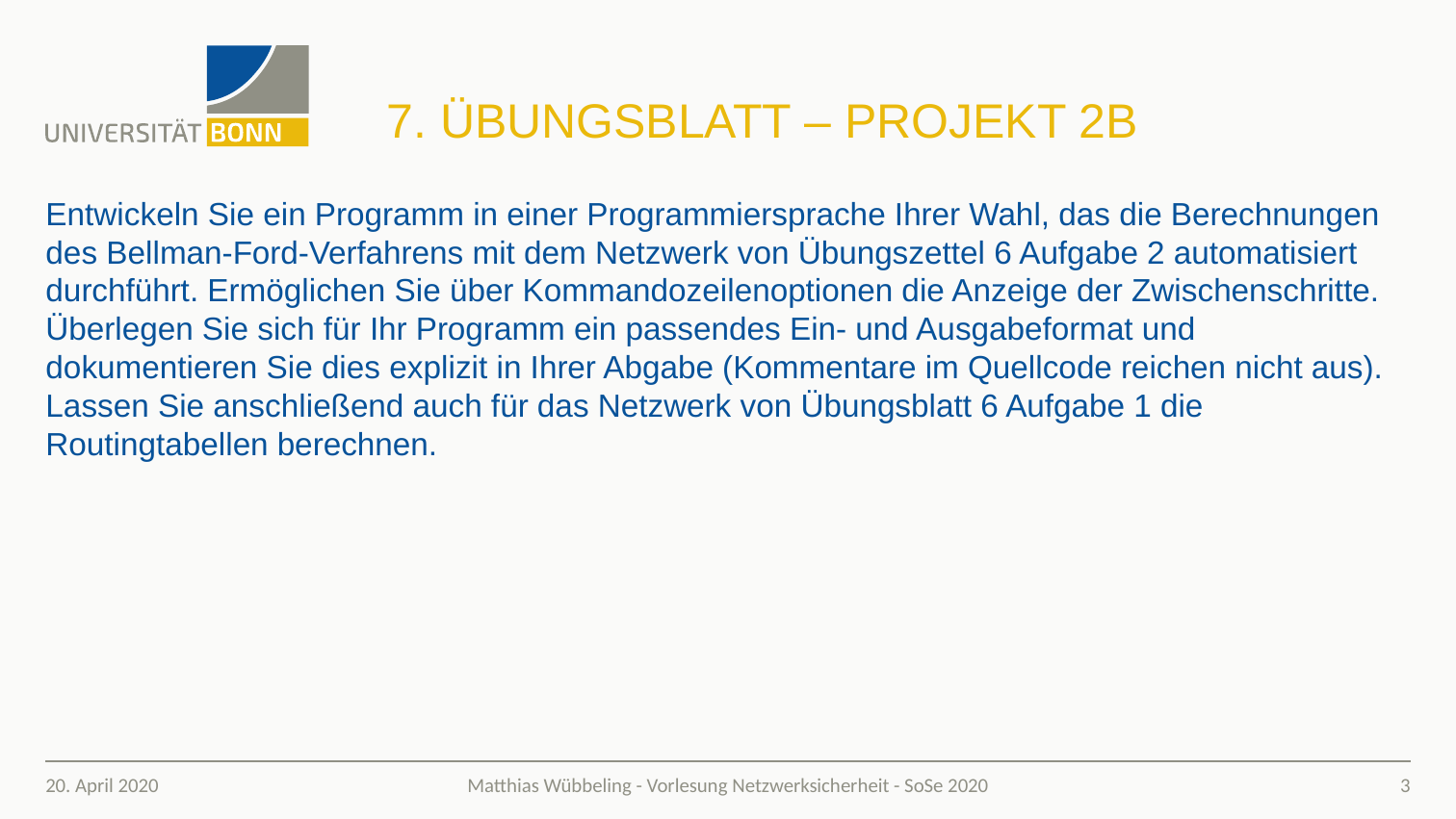

# 7. Übungsblatt – Projekt 2b
Entwickeln Sie ein Programm in einer Programmiersprache Ihrer Wahl, das die Berechnungen des Bellman-Ford-Verfahrens mit dem Netzwerk von Übungszettel 6 Aufgabe 2 automatisiert durchführt. Ermöglichen Sie über Kommandozeilenoptionen die Anzeige der Zwischenschritte. Überlegen Sie sich für Ihr Programm ein passendes Ein- und Ausgabeformat und dokumentieren Sie dies explizit in Ihrer Abgabe (Kommentare im Quellcode reichen nicht aus). Lassen Sie anschließend auch für das Netzwerk von Übungsblatt 6 Aufgabe 1 die Routingtabellen berechnen.

20. April 2020
3
Matthias Wübbeling - Vorlesung Netzwerksicherheit - SoSe 2020